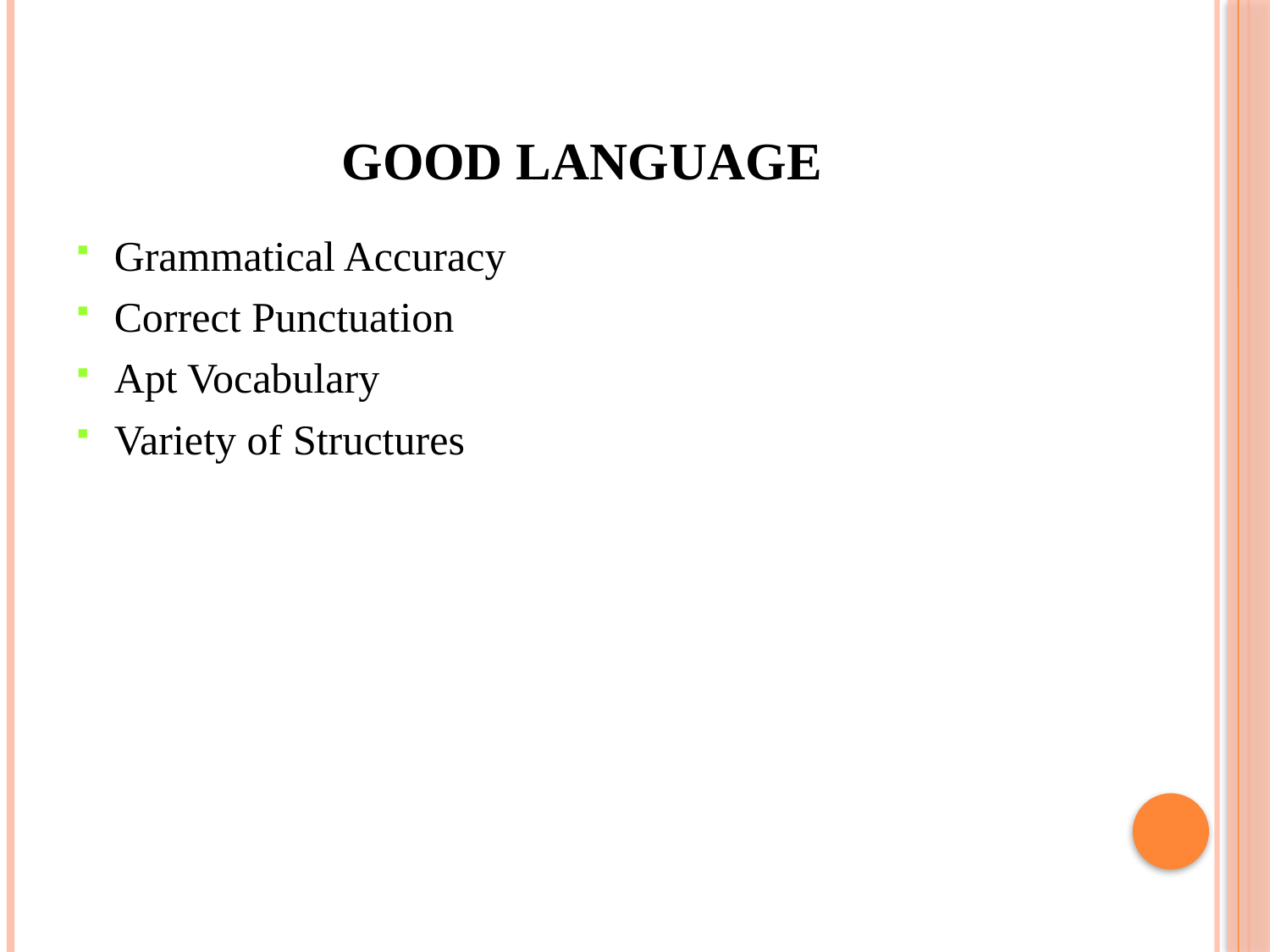

# Good Language
Grammatical Accuracy
Correct Punctuation
Apt Vocabulary
Variety of Structures